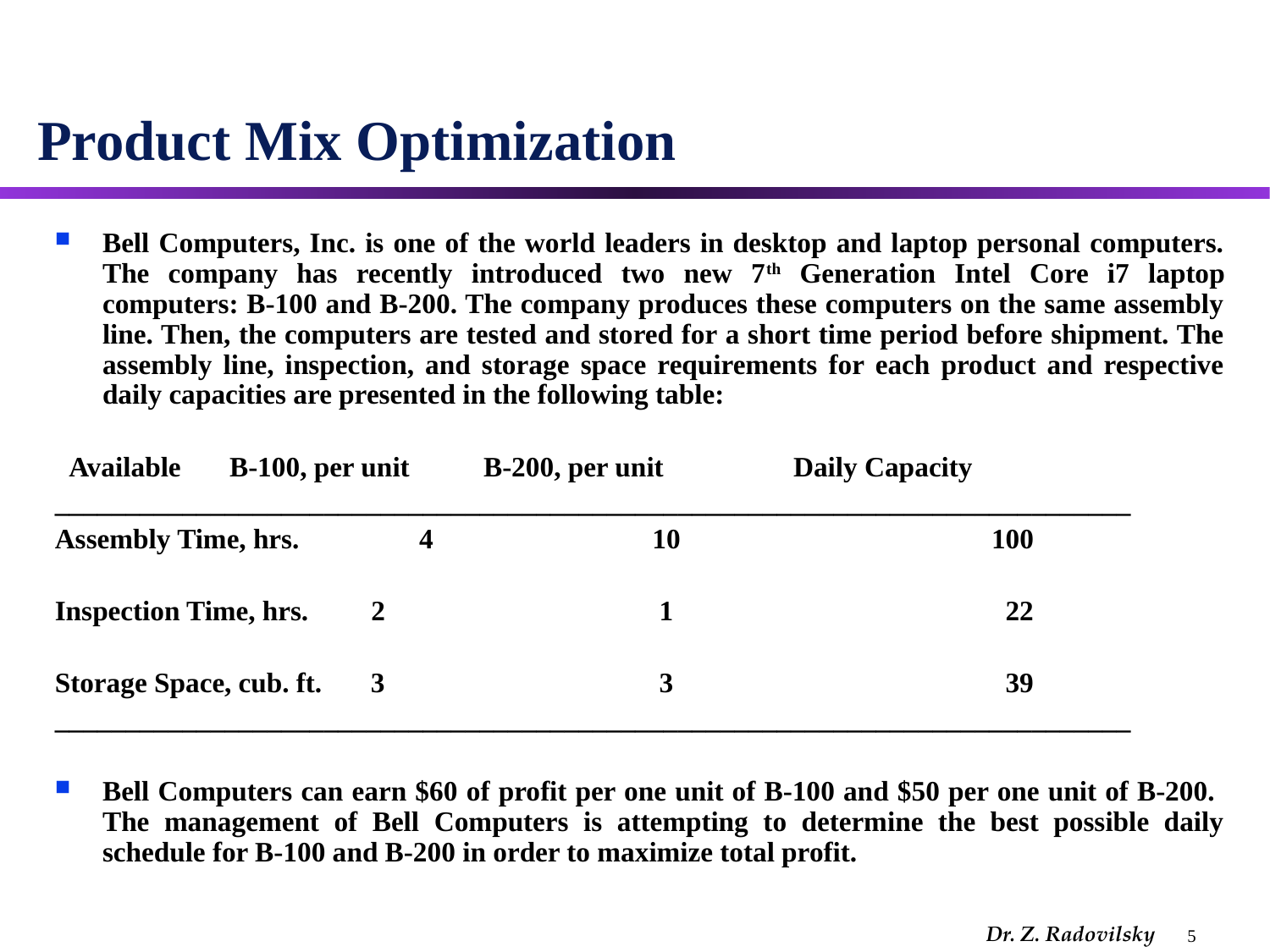

# Product Mix Optimization
Bell Computers, Inc. is one of the world leaders in desktop and laptop personal computers. The company has recently introduced two new 7th Generation Intel Core i7 laptop computers: B-100 and B-200. The company produces these computers on the same assembly line. Then, the computers are tested and stored for a short time period before shipment. The assembly line, inspection, and storage space requirements for each product and respective daily capacities are presented in the following table:

  Available	B-100, per unit	B-200, per unit	        Daily Capacity
____________________________________________________________________________
Assembly Time, hrs.	         4		      10			100

Inspection Time, hrs.         2		       1			  22

Storage Space, cub. ft.       3		       3			  39
____________________________________________________________________________

Bell Computers can earn $60 of profit per one unit of B-100 and $50 per one unit of B-200.  The management of Bell Computers is attempting to determine the best possible daily schedule for B-100 and B-200 in order to maximize total profit.